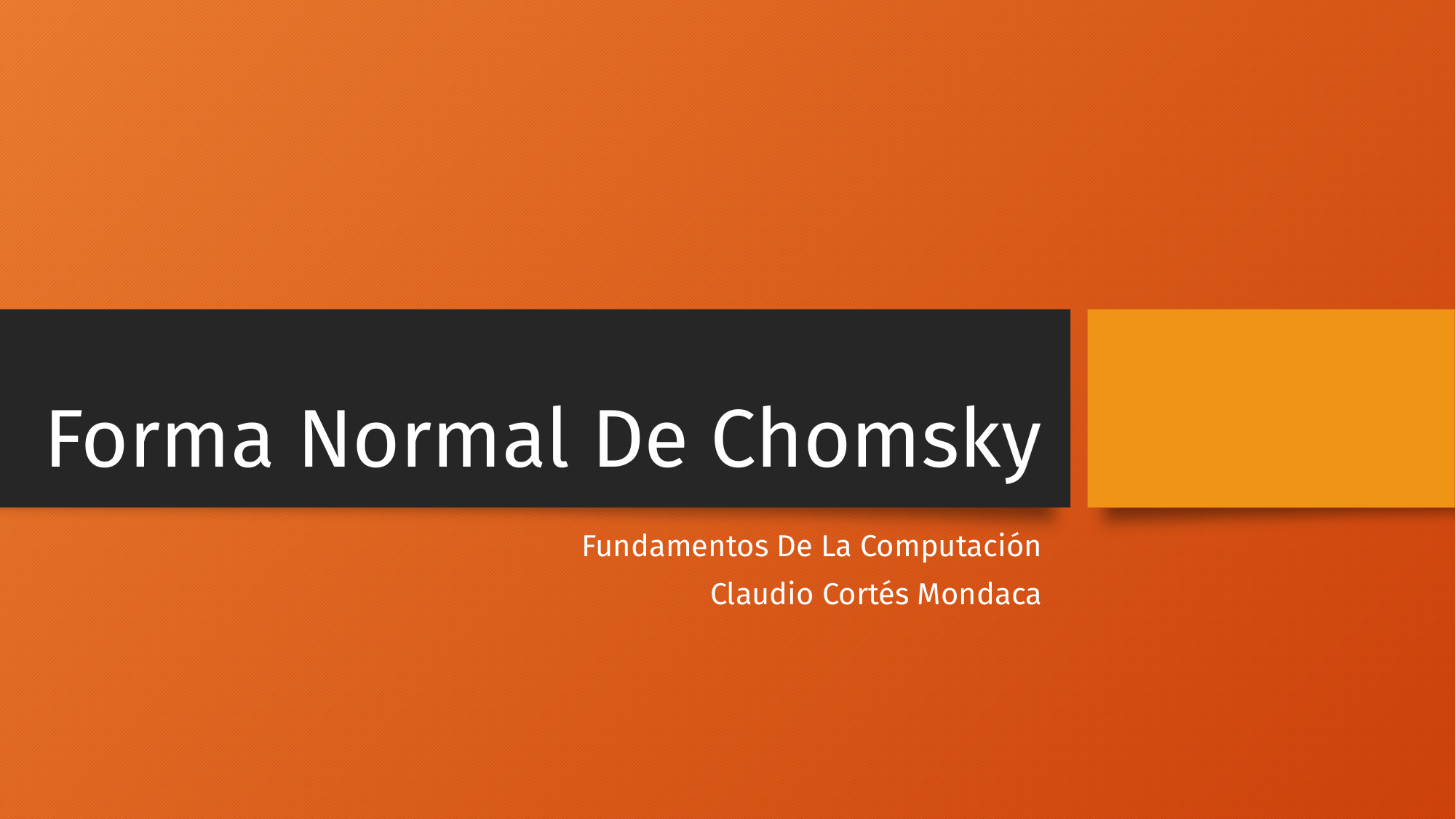

# Forma Normal De Chomsky
Fundamentos De La Computación
Claudio Cortés Mondaca